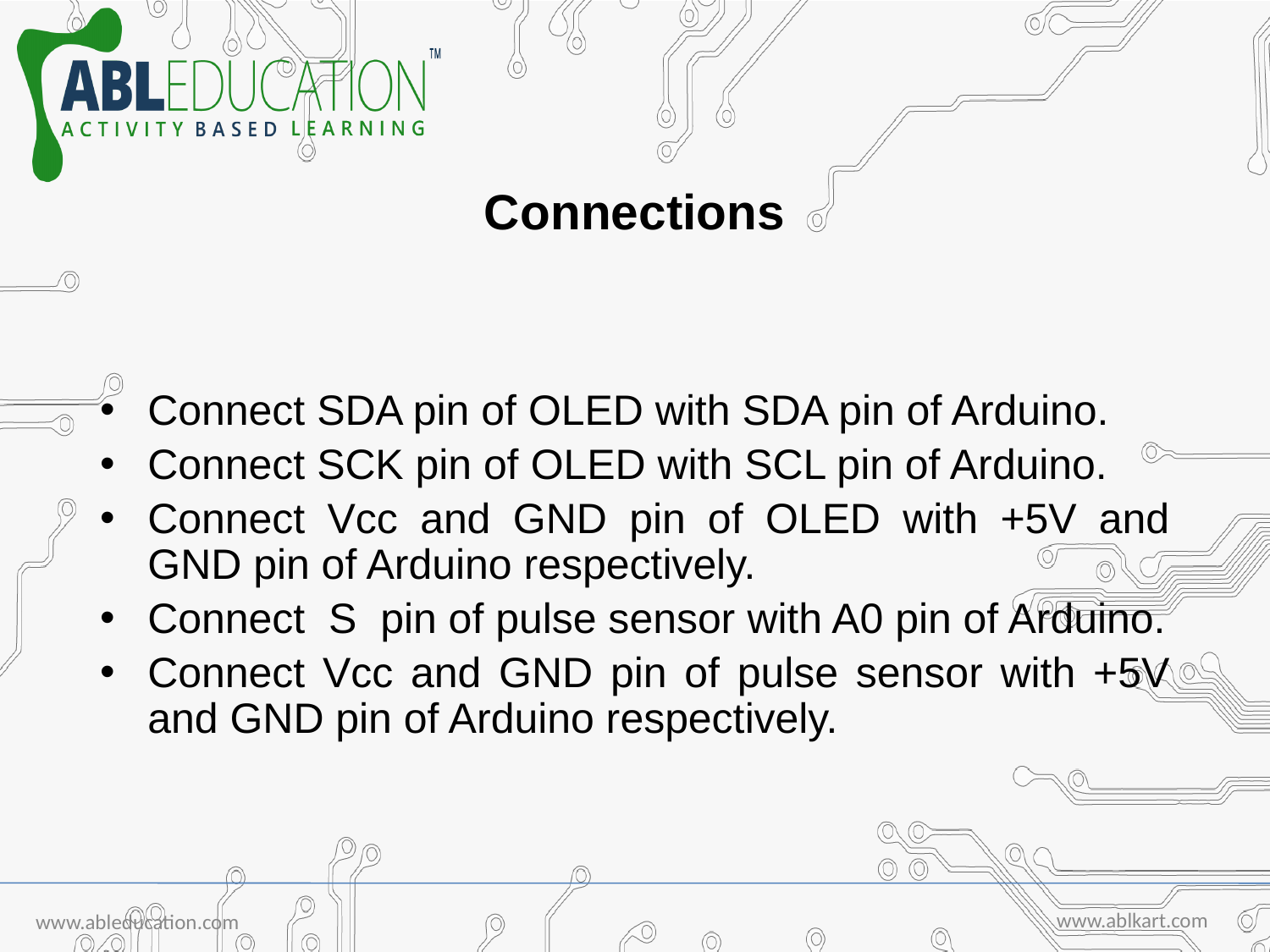

# Connections

Connect SDA pin of OLED with SDA pin of Arduino.
Connect SCK pin of OLED with SCL pin of Arduino.
Connect Vcc and GND pin of OLED with +5V and GND pin of Arduino respectively.
Connect  S  pin of pulse sensor with A0 pin of Arduino.
Connect Vcc and GND pin of pulse sensor with +5V and GND pin of Arduino respectively.
www.ablkart.com
www.ableducation.com